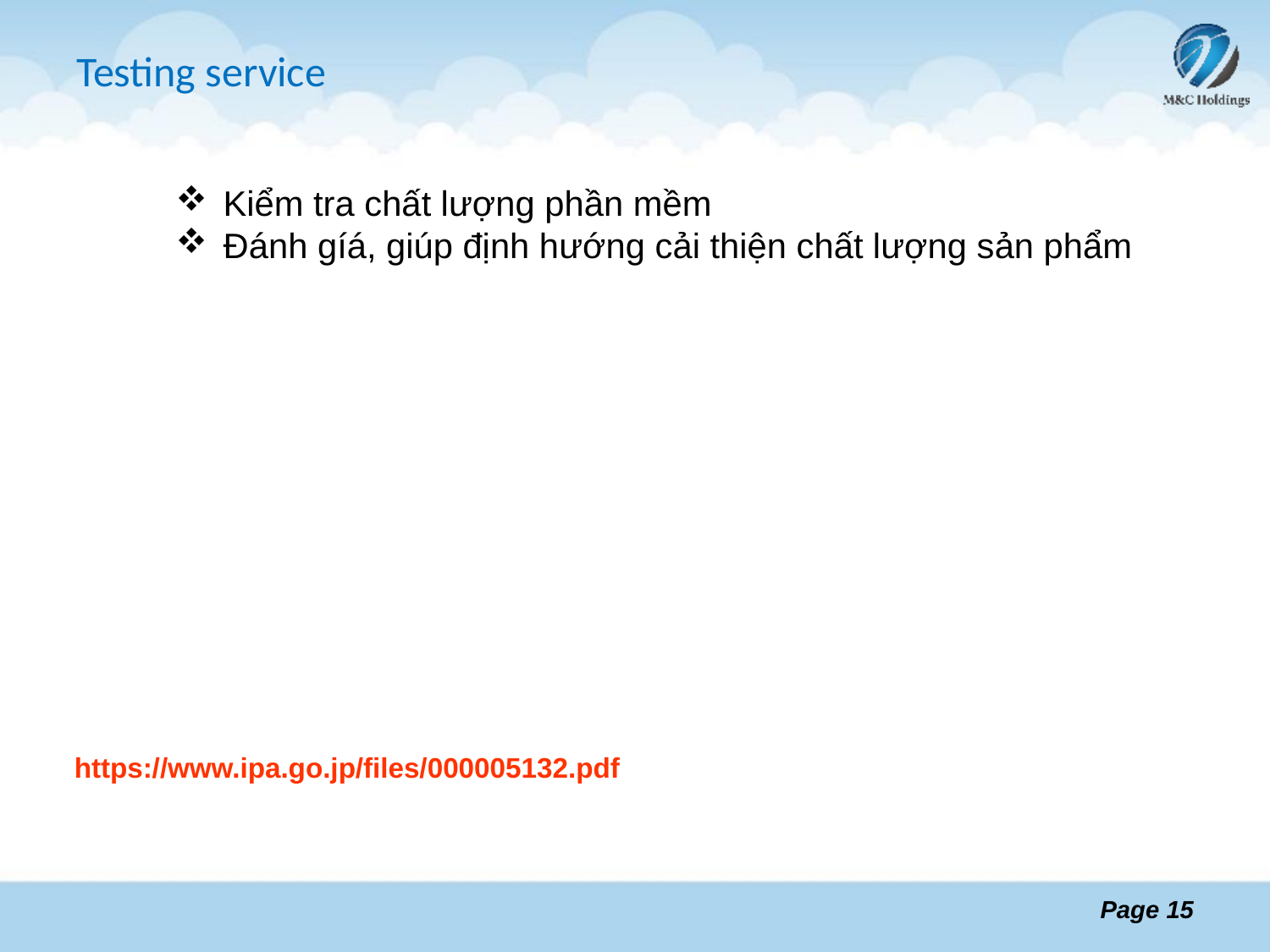

# Testing service
Kiểm tra chất lượng phần mềm
Đánh gíá, giúp định hướng cải thiện chất lượng sản phẩm
https://www.ipa.go.jp/files/000005132.pdf
Page 15